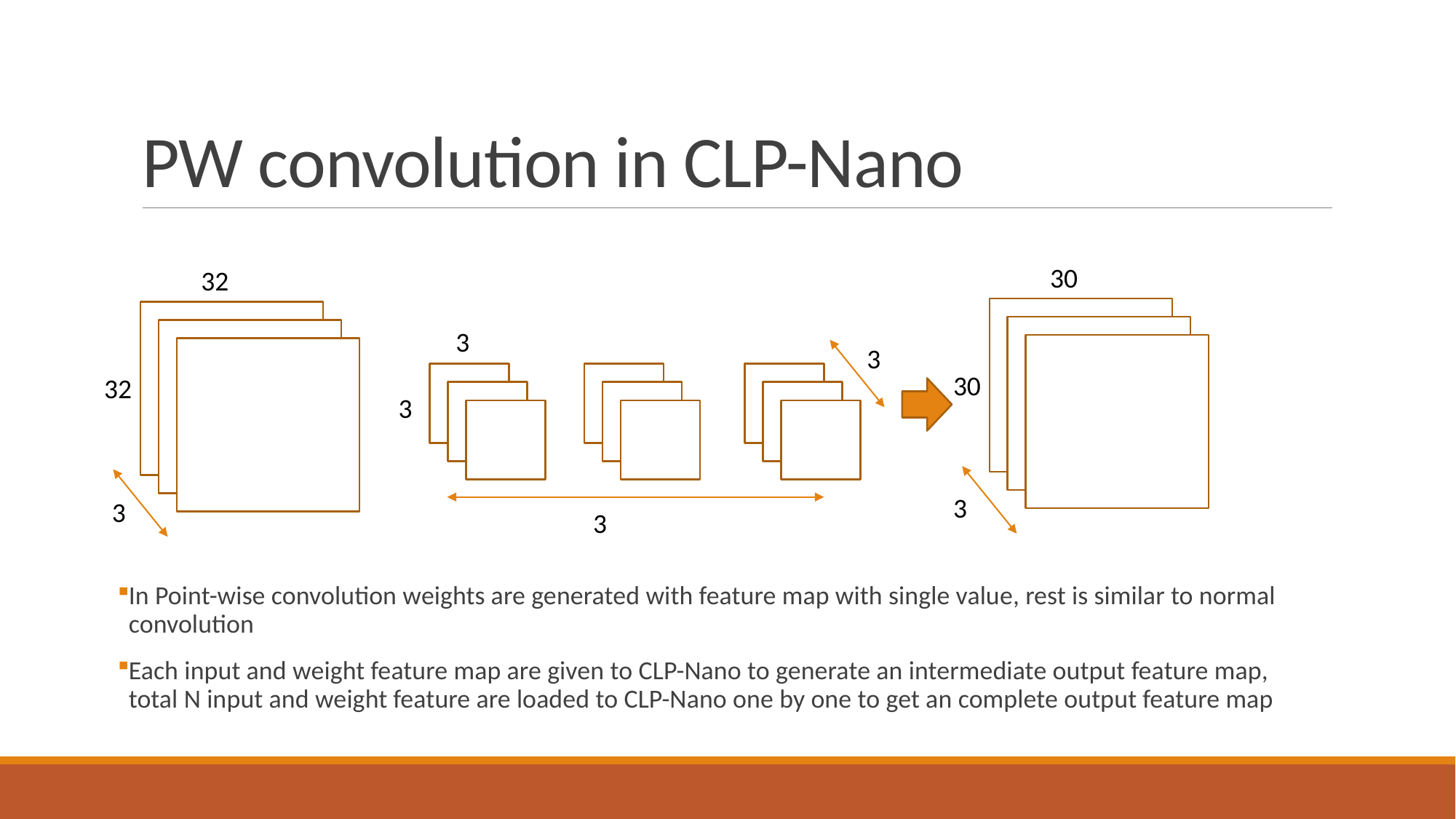

# PW convolution in CLP-Nano

30
32

3

3

30

32

3

3
3
3
In Point-wise convolution weights are generated with feature map with single value, rest is similar to normal convolution
Each input and weight feature map are given to CLP-Nano to generate an intermediate output feature map, total N input and weight feature are loaded to CLP-Nano one by one to get an complete output feature map